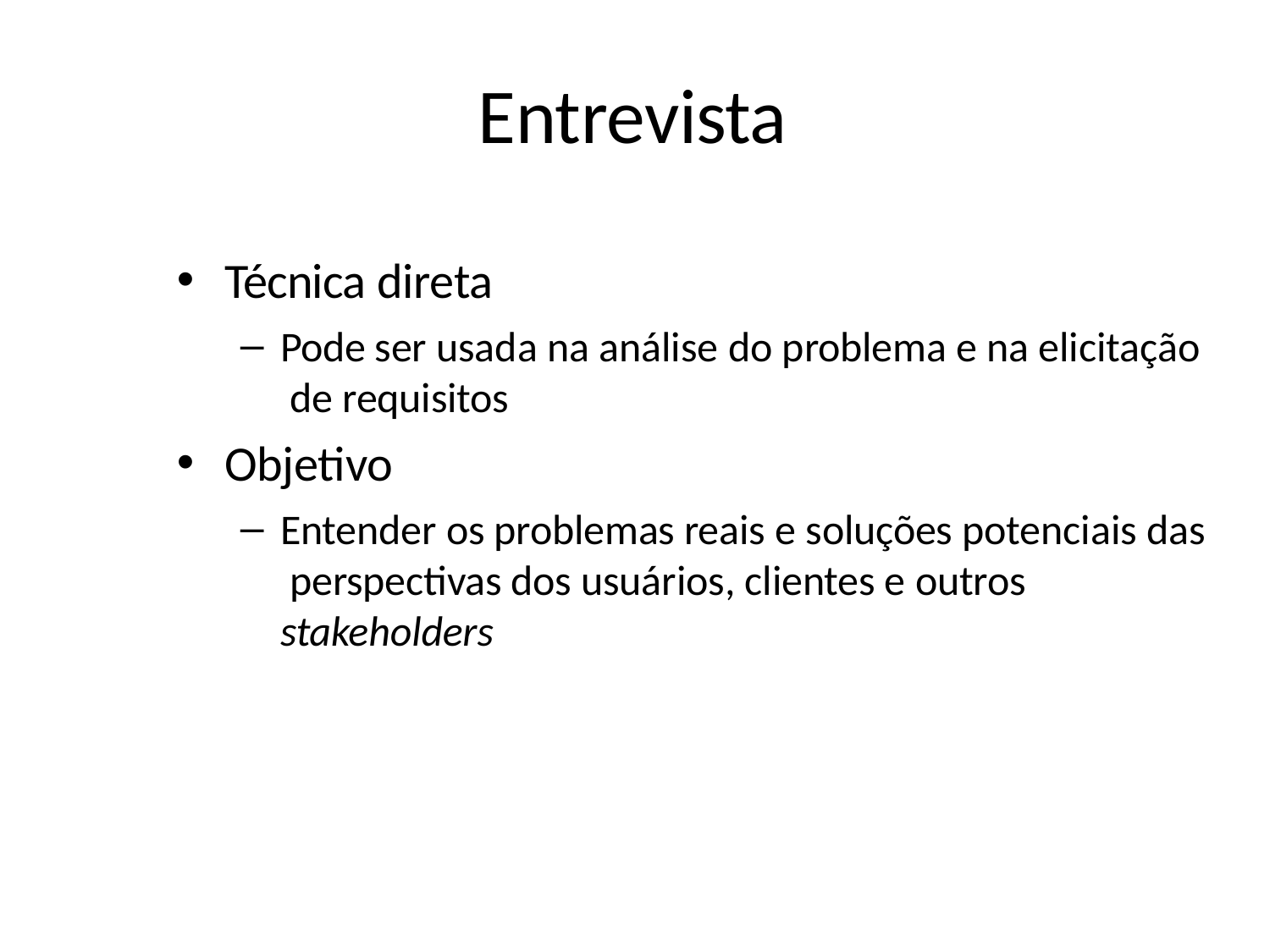

# Entrevista
Técnica direta
Pode ser usada na análise do problema e na elicitação  de requisitos
Objetivo
Entender os problemas reais e soluções potenciais das  perspectivas dos usuários, clientes e outros  stakeholders